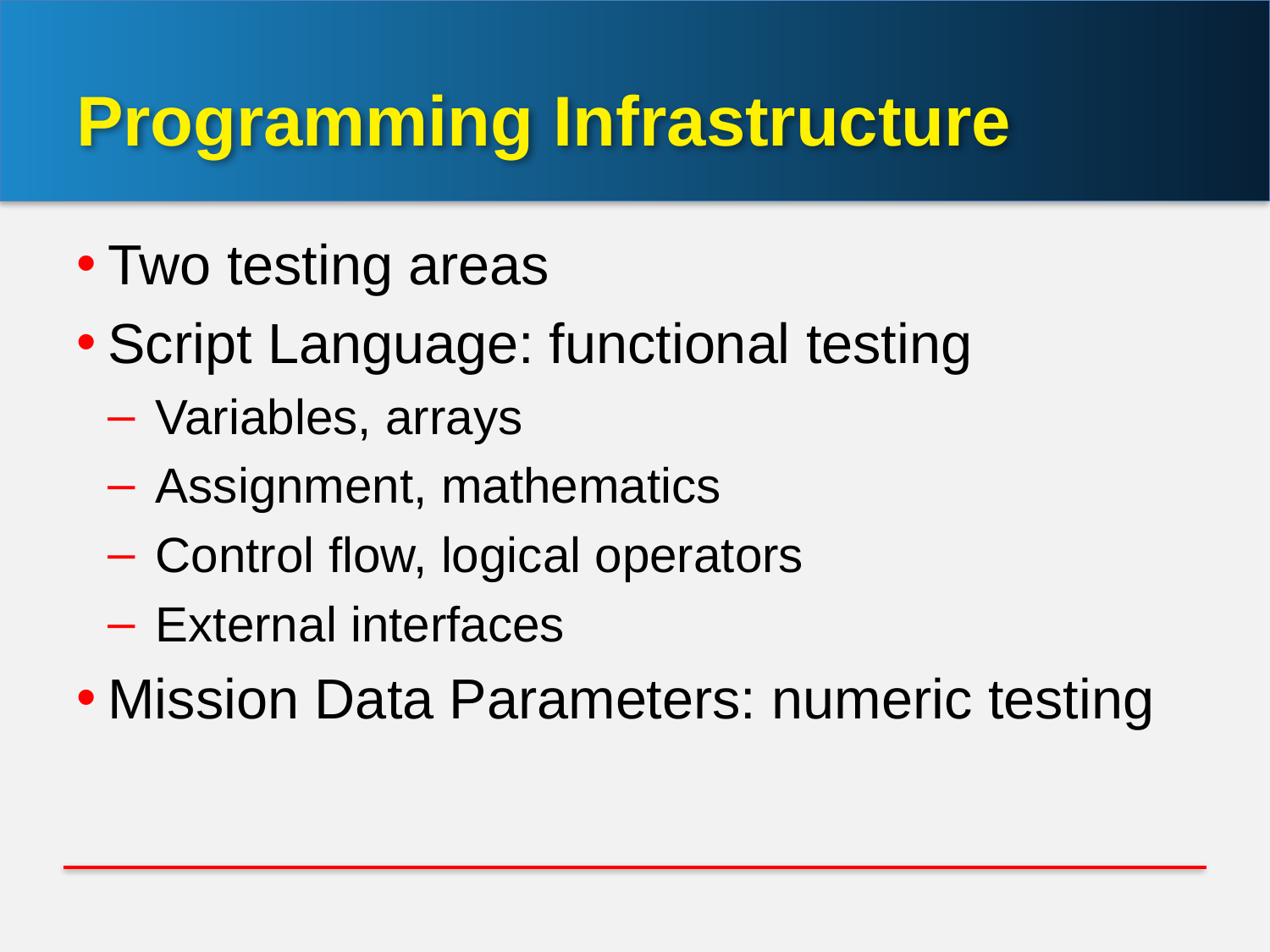

# Programming Infrastructure
Two testing areas
Script Language: functional testing
Variables, arrays
Assignment, mathematics
Control flow, logical operators
External interfaces
Mission Data Parameters: numeric testing